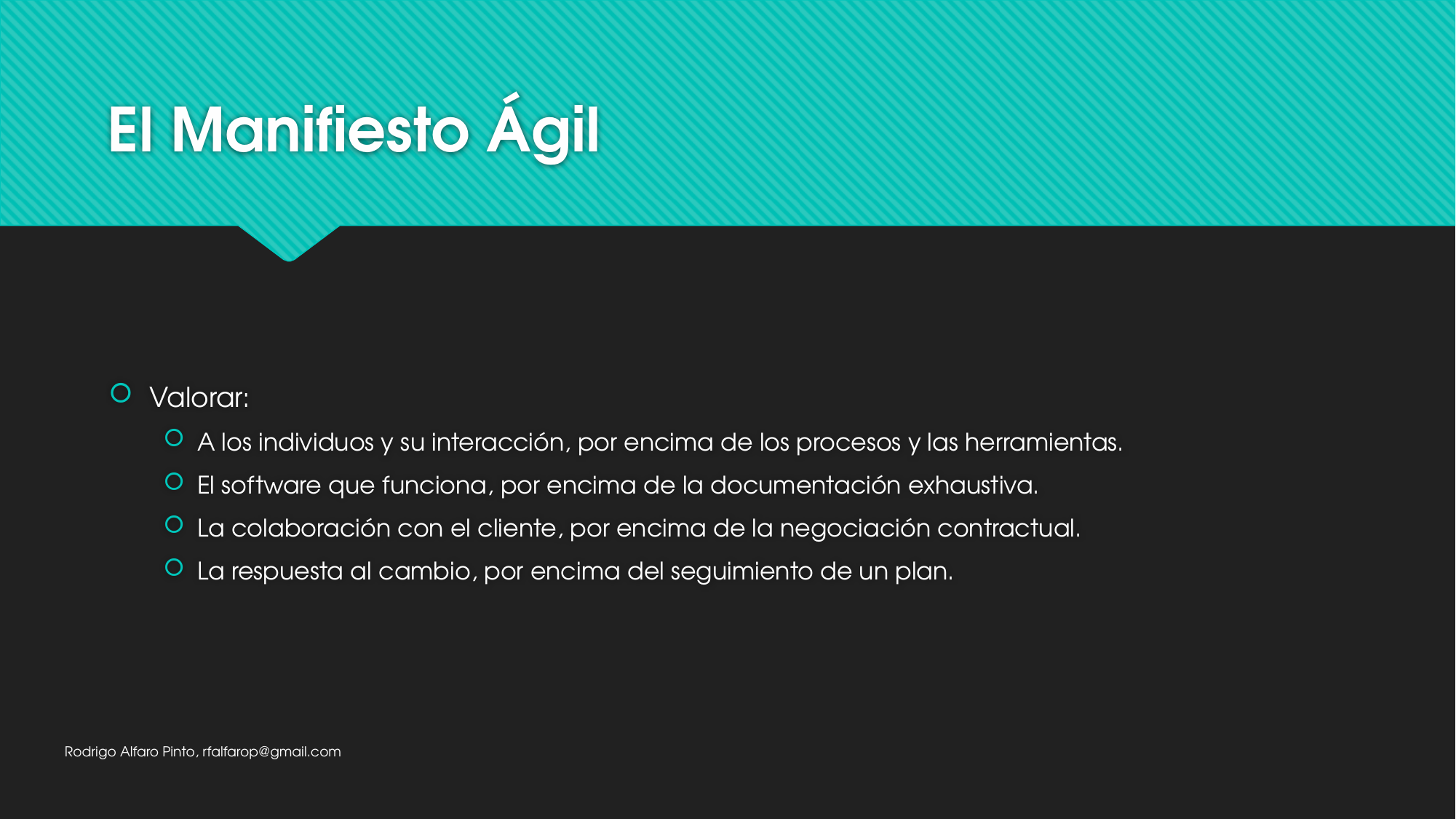

# El Manifiesto Ágil
Valorar:
A los individuos y su interacción, por encima de los procesos y las herramientas.
El software que funciona, por encima de la documentación exhaustiva.
La colaboración con el cliente, por encima de la negociación contractual.
La respuesta al cambio, por encima del seguimiento de un plan.
Rodrigo Alfaro Pinto, rfalfarop@gmail.com